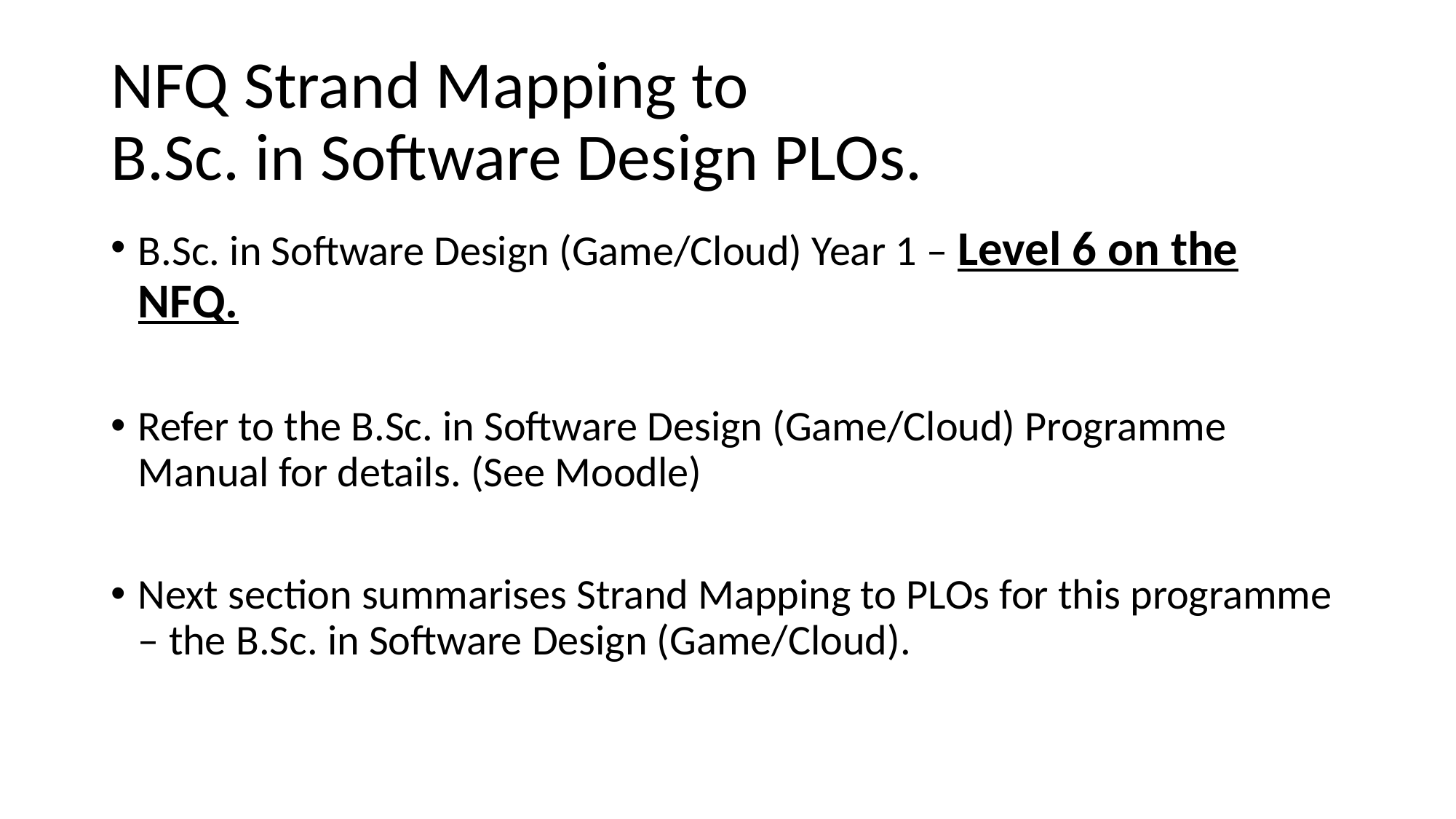

# NFQ Strand Mapping to B.Sc. in Software Design PLOs.
B.Sc. in Software Design (Game/Cloud) Year 1 – Level 6 on the NFQ.

Refer to the B.Sc. in Software Design (Game/Cloud) Programme Manual for details. (See Moodle)

Next section summarises Strand Mapping to PLOs for this programme – the B.Sc. in Software Design (Game/Cloud).